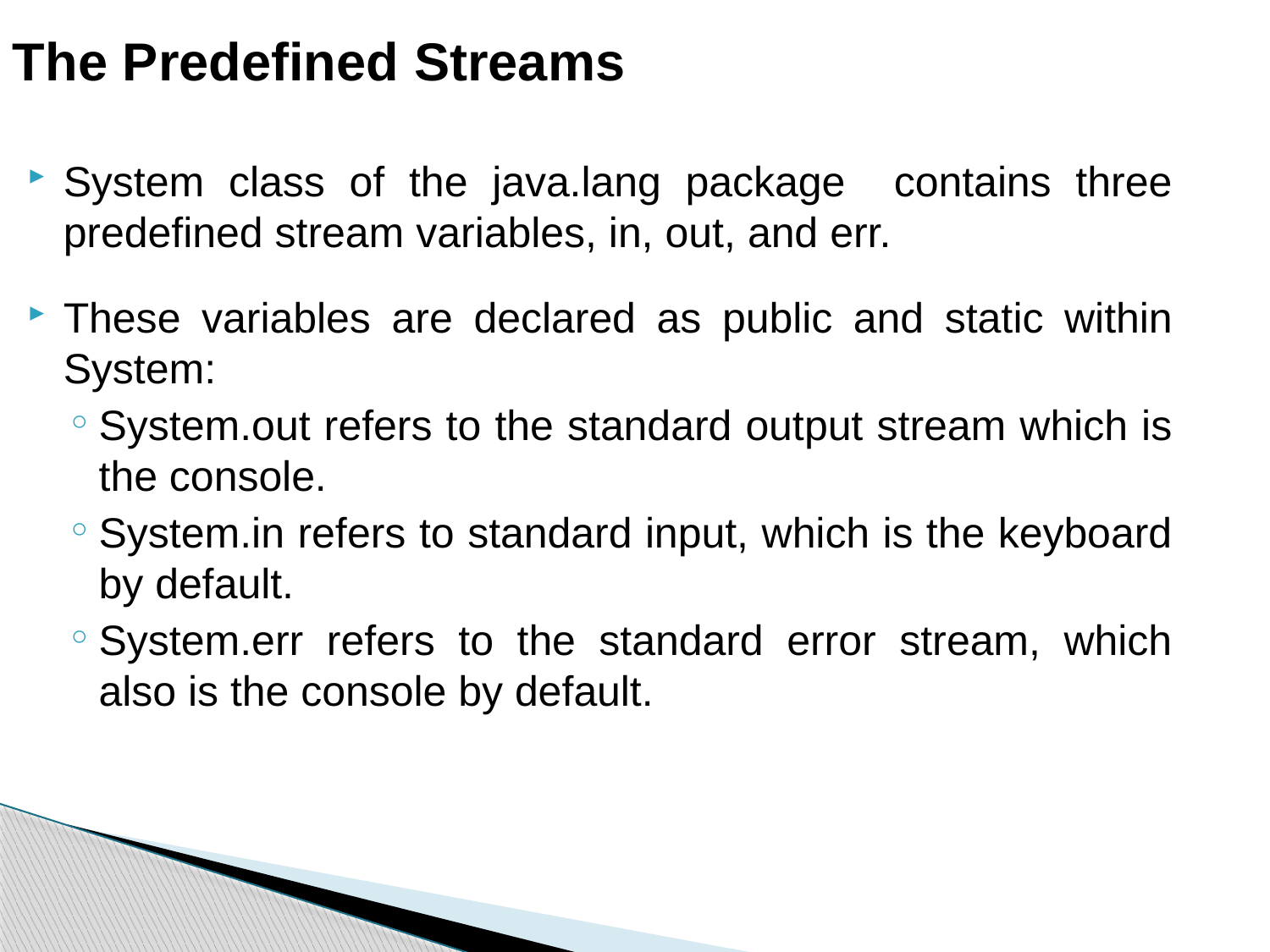

The Predefined Streams
System class of the java.lang package  contains three predefined stream variables, in, out, and err.

These variables are declared as public and static within System:
System.out refers to the standard output stream which is the console.
System.in refers to standard input, which is the keyboard by default.
System.err refers to the standard error stream, which also is the console by default.